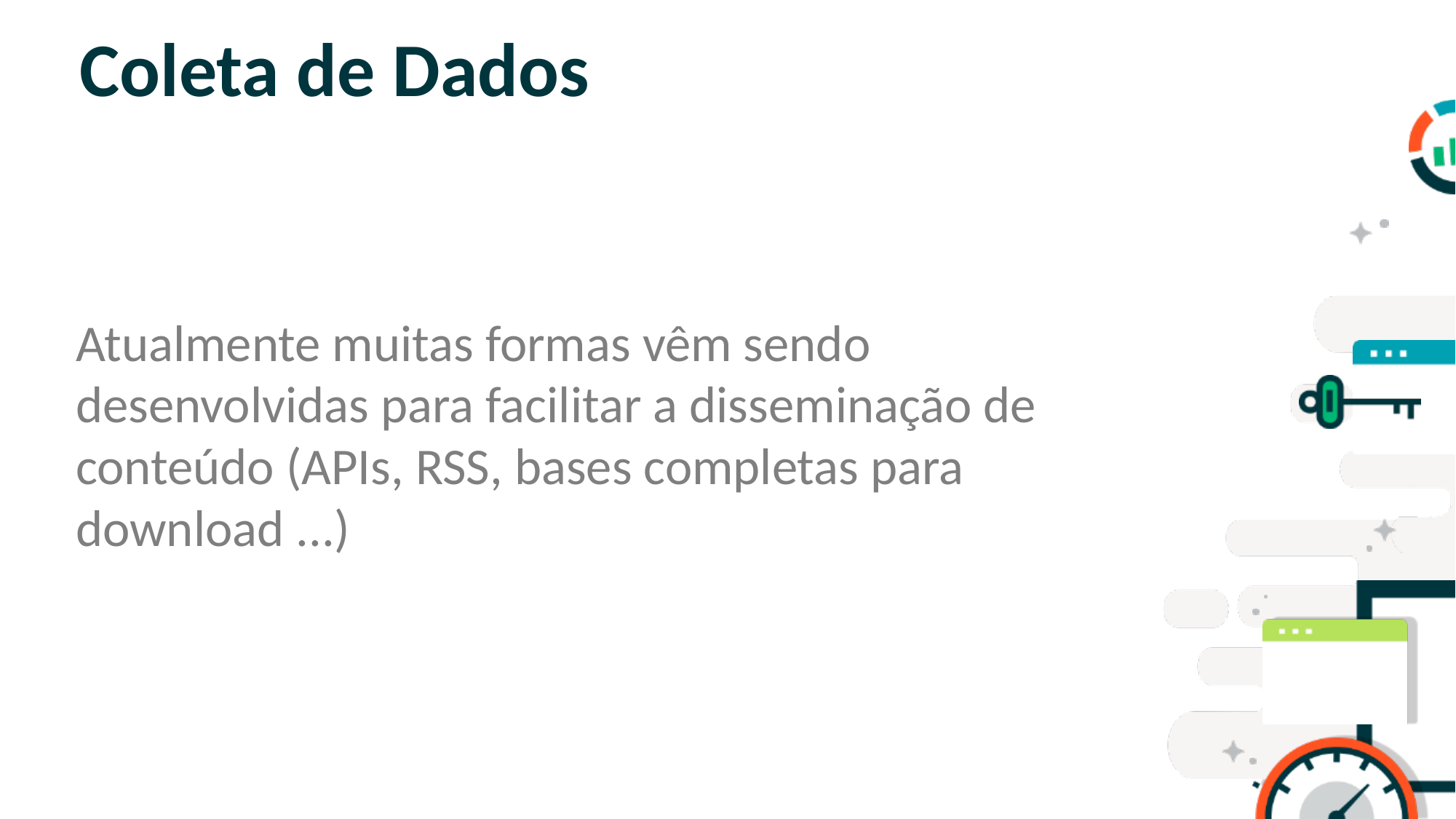

# Coleta de Dados
Atualmente muitas formas vêm sendo desenvolvidas para facilitar a disseminação de conteúdo (APIs, RSS, bases completas para download ...)
SLIDE PARA TÓPICOS